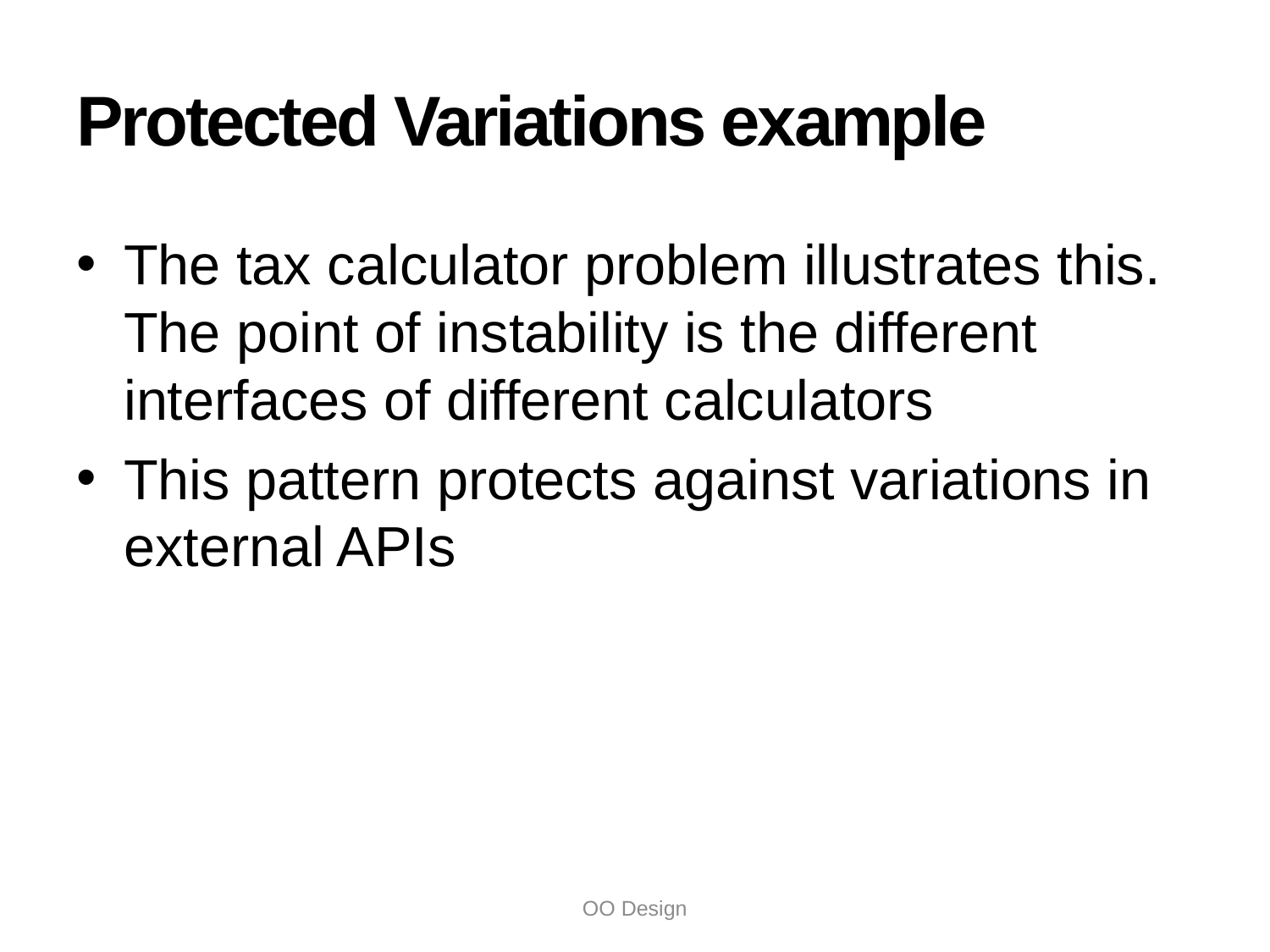

# Protected Variations example
The tax calculator problem illustrates this.  The point of instability is the different interfaces of different calculators
This pattern protects against variations in external APIs
OO Design